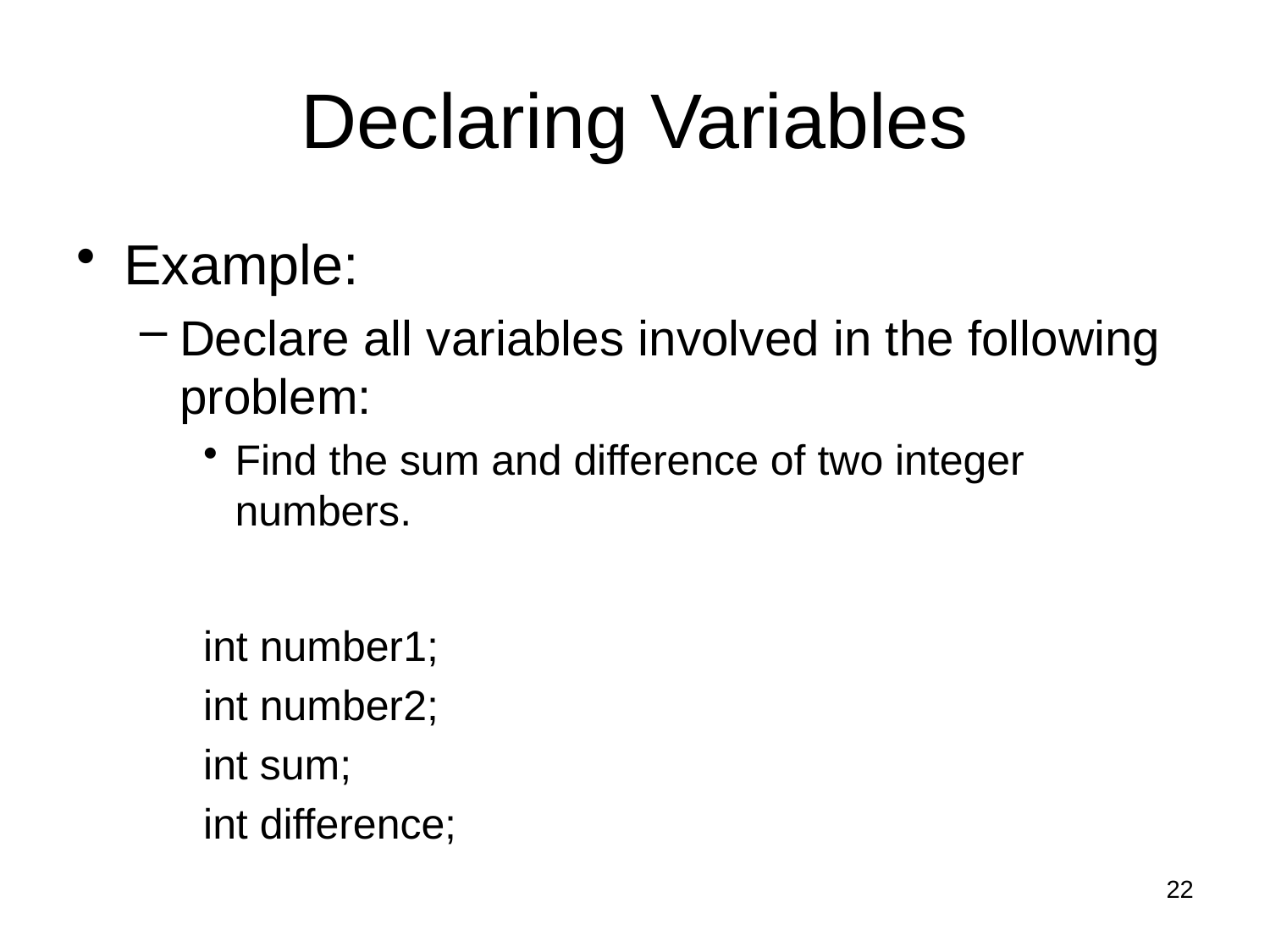

# Declaring Variables
Example:
Declare all variables involved in the following problem:
Find the sum and difference of two integer numbers.

int number1;
int number2;
int sum;
int difference;
22